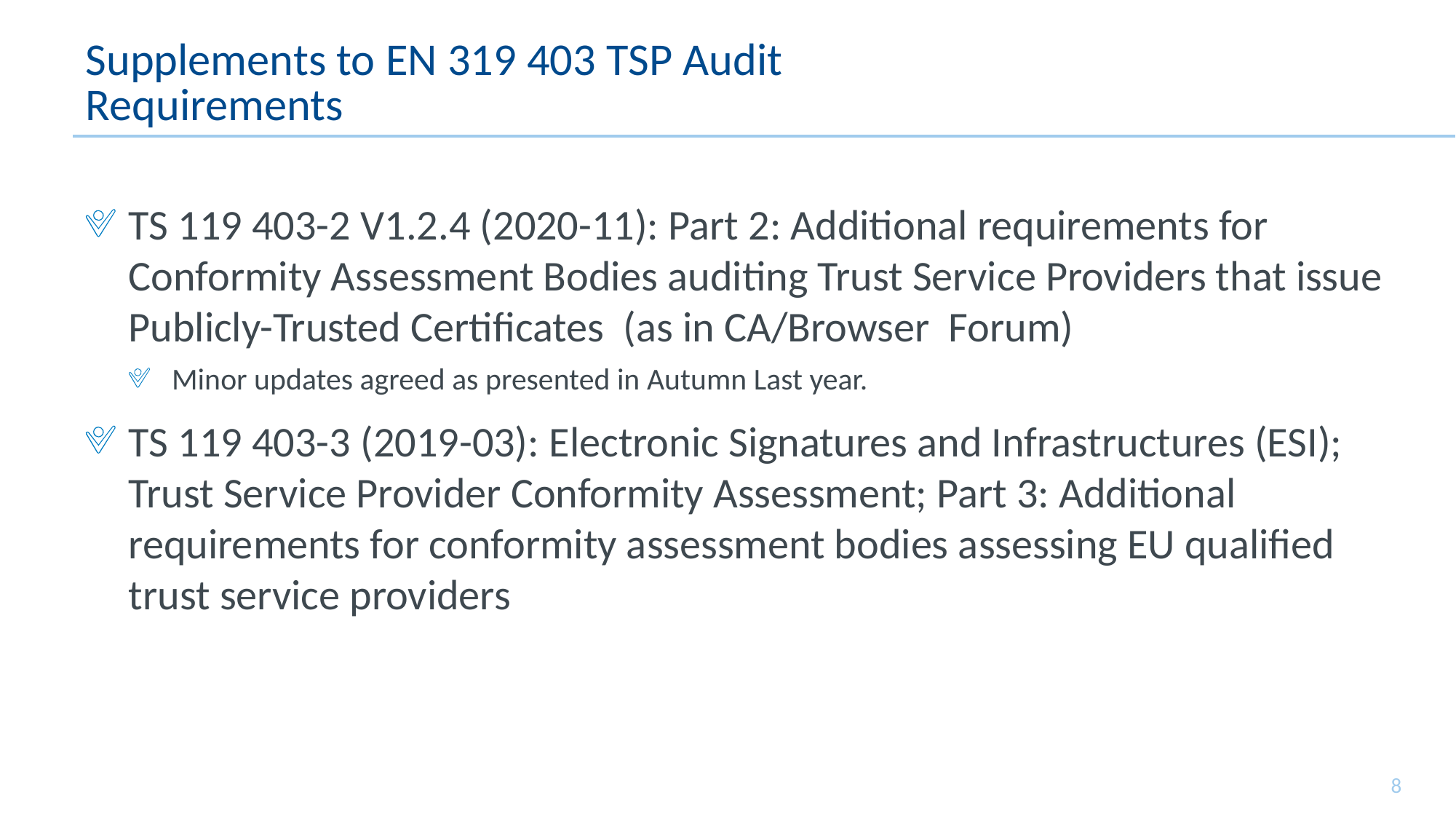

# Supplements to EN 319 403 TSP Audit Requirements
TS 119 403-2 V1.2.4 (2020-11): Part 2: Additional requirements for Conformity Assessment Bodies auditing Trust Service Providers that issue Publicly-Trusted Certificates  (as in CA/Browser  Forum)
Minor updates agreed as presented in Autumn Last year.
TS 119 403-3 (2019-03): Electronic Signatures and Infrastructures (ESI); Trust Service Provider Conformity Assessment; Part 3: Additional requirements for conformity assessment bodies assessing EU qualified trust service providers